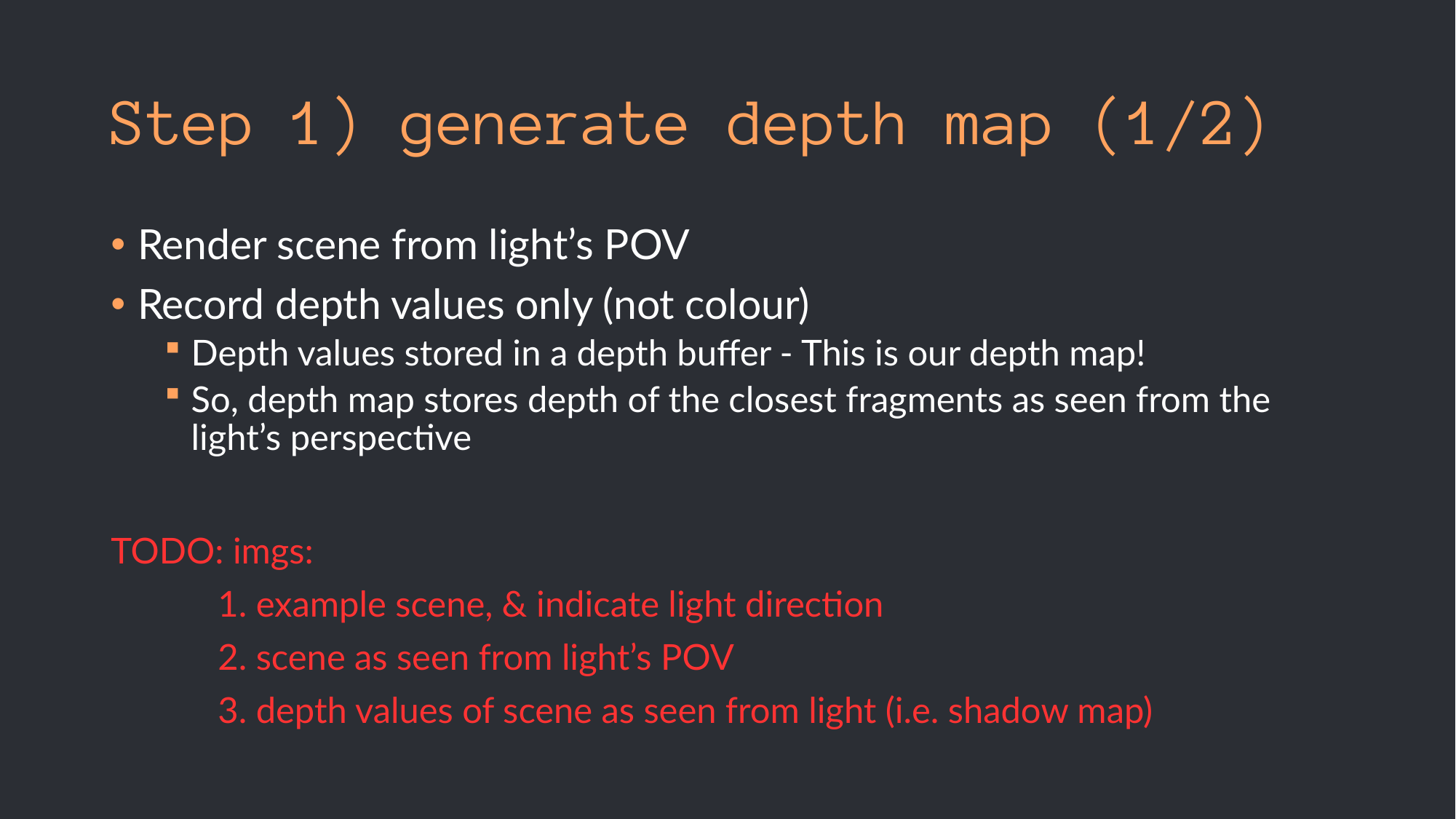

# Step 1) generate depth map (1/2)
Render scene from light’s POV
Record depth values only (not colour)
Depth values stored in a depth buffer - This is our depth map!
So, depth map stores depth of the closest fragments as seen from the light’s perspective

TODO: imgs:
	1. example scene, & indicate light direction
	2. scene as seen from light’s POV
	3. depth values of scene as seen from light (i.e. shadow map)